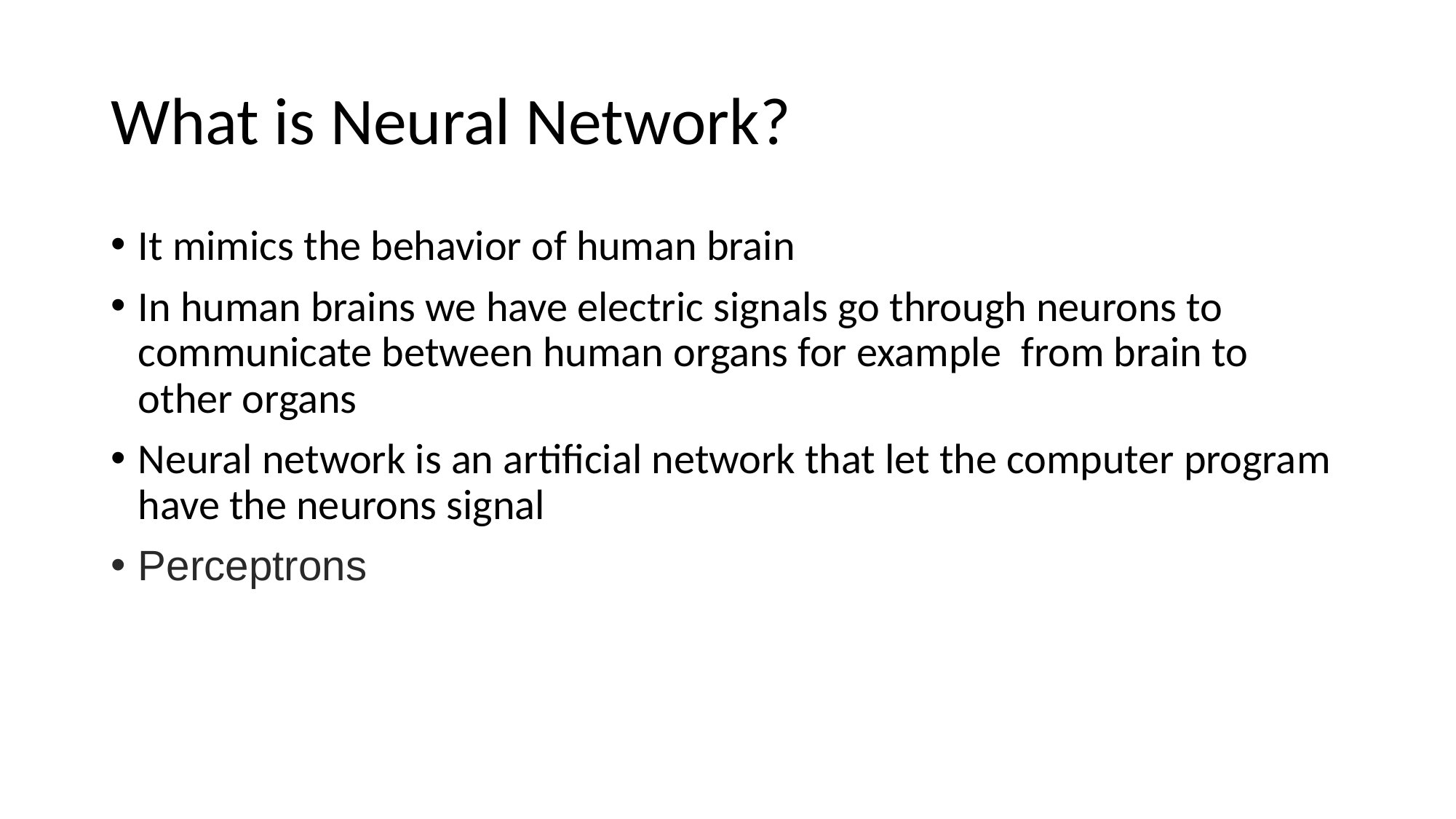

# What is Neural Network?
It mimics the behavior of human brain
In human brains we have electric signals go through neurons to communicate between human organs for example  from brain to other organs
Neural network is an artificial network that let the computer program have the neurons signal
Perceptrons